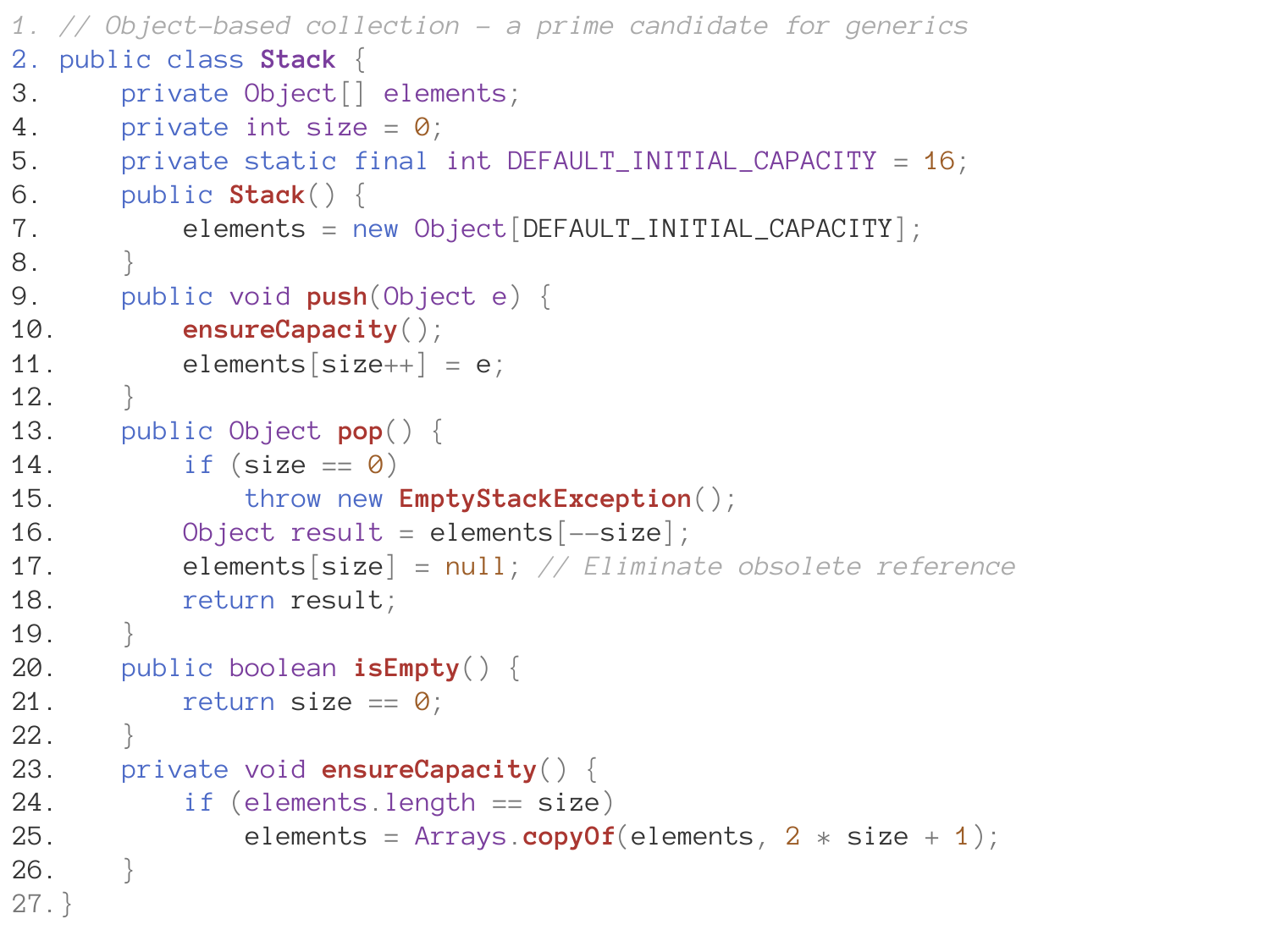

// Object-based collection - a prime candidate for generics
public class Stack {
    private Object[] elements;
    private int size = 0;
    private static final int DEFAULT_INITIAL_CAPACITY = 16;
    public Stack() {
        elements = new Object[DEFAULT_INITIAL_CAPACITY];
    }
    public void push(Object e) {
        ensureCapacity();
        elements[size++] = e;
    }
    public Object pop() {
        if (size == 0)
            throw new EmptyStackException();
        Object result = elements[--size];
        elements[size] = null; // Eliminate obsolete reference
        return result;
    }
    public boolean isEmpty() {
        return size == 0;
    }
    private void ensureCapacity() {
        if (elements.length == size)
            elements = Arrays.copyOf(elements, 2 * size + 1);
    }
}